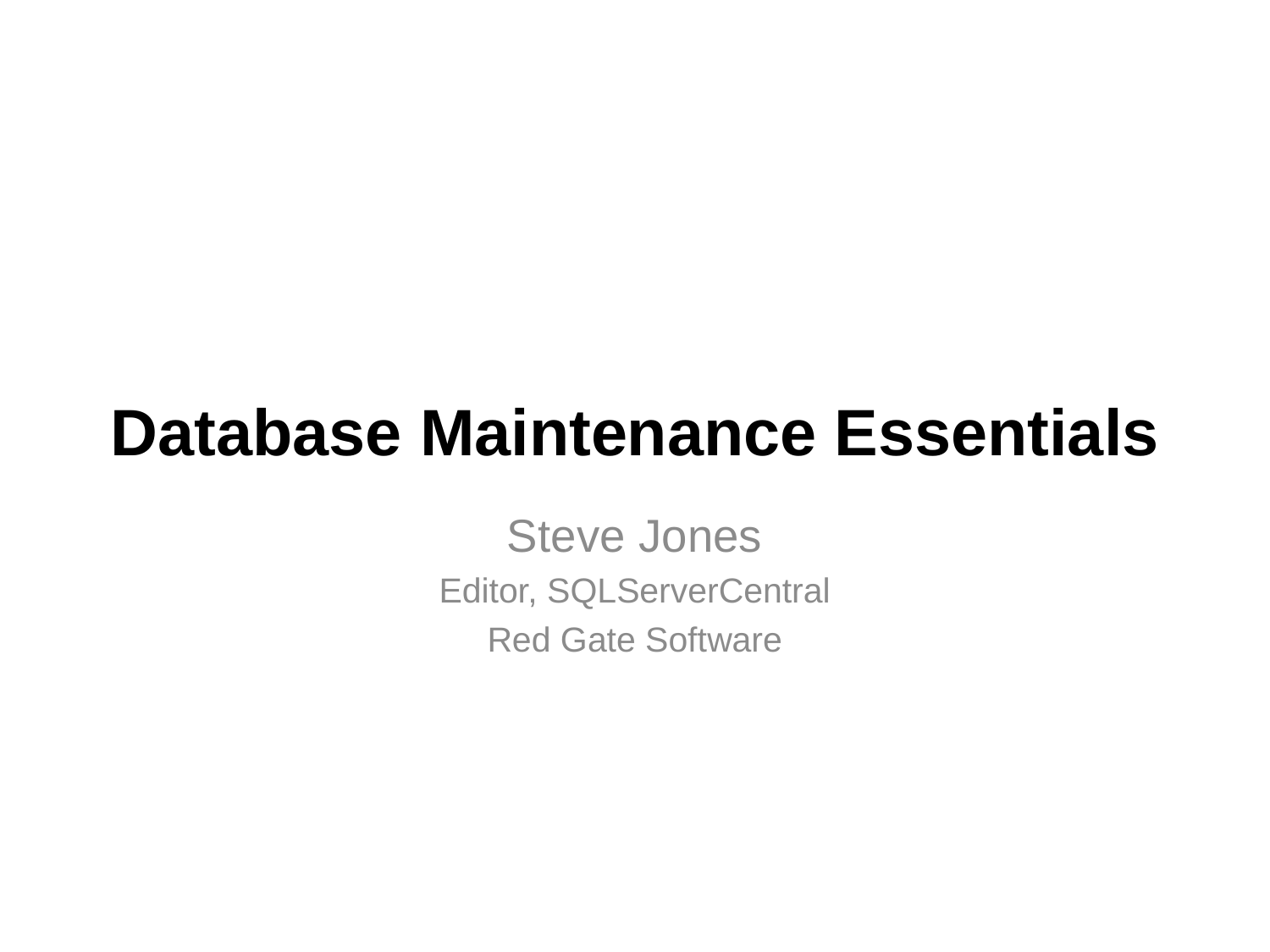

# Database Maintenance Essentials
Steve Jones
Editor, SQLServerCentral
Red Gate Software